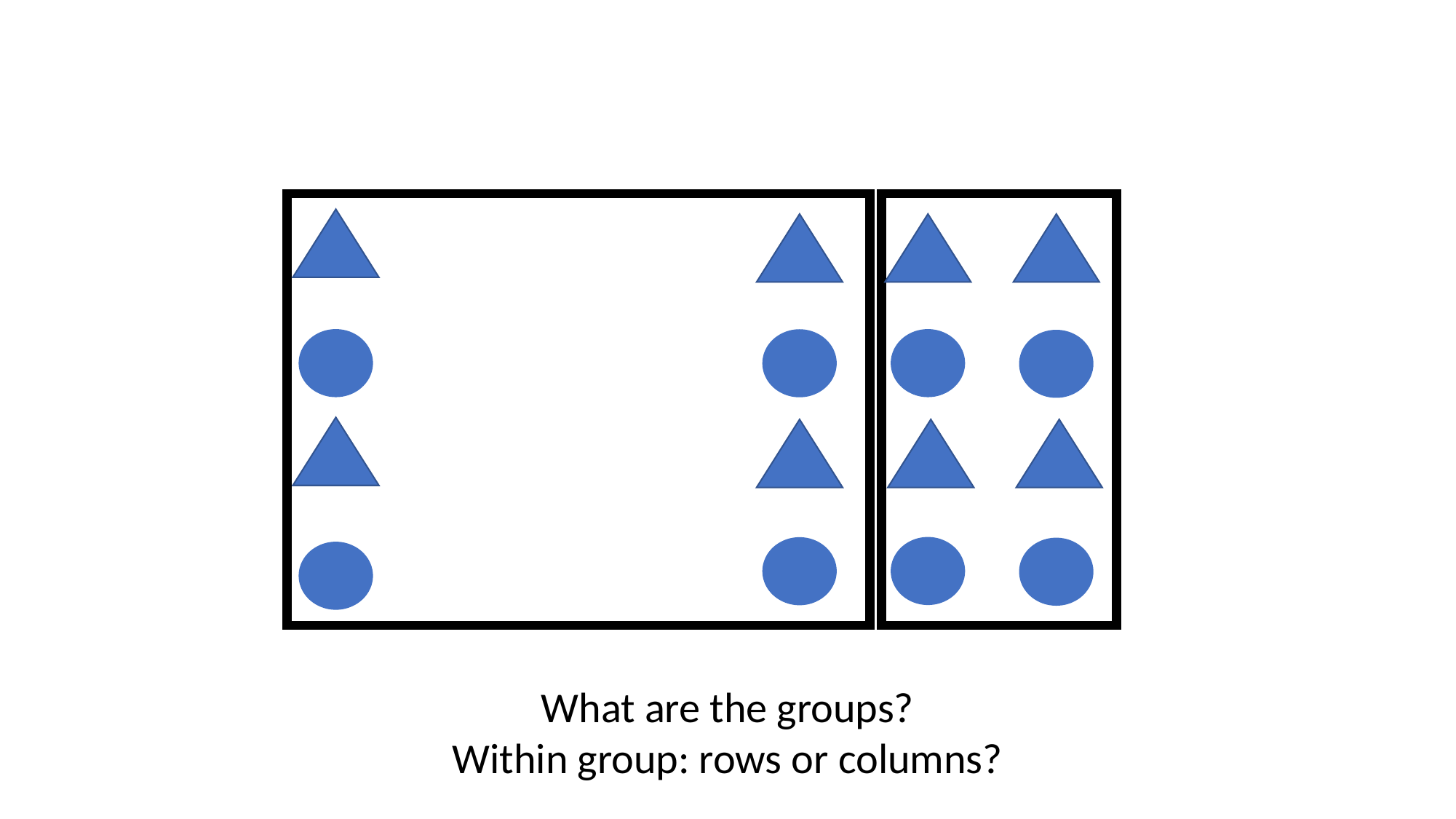

What are the groups?
Within group: rows or columns?